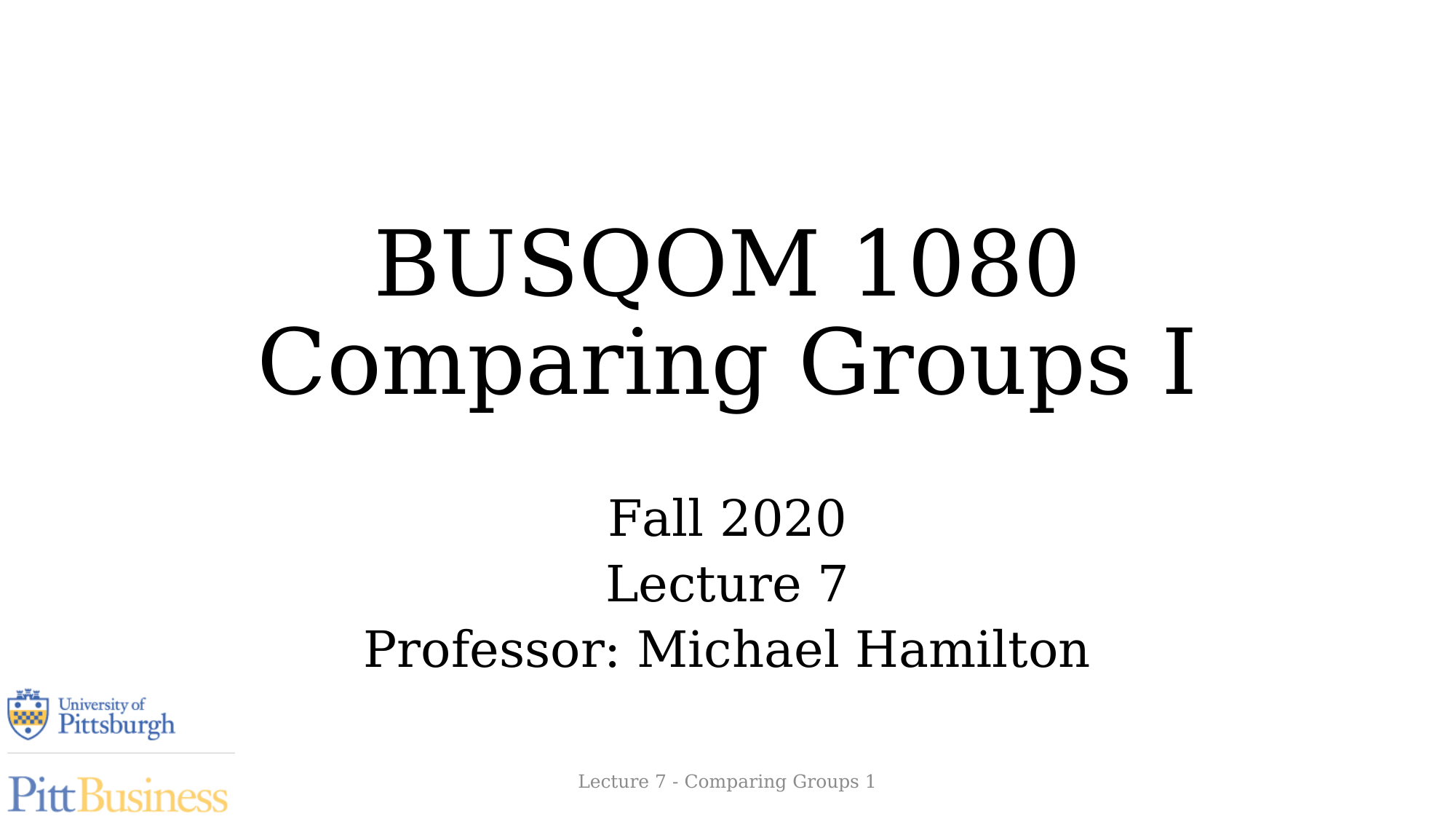

# BUSQOM 1080 Comparing Groups I
Fall 2020
Lecture 7
Professor: Michael Hamilton
Lecture 7 - Comparing Groups 1